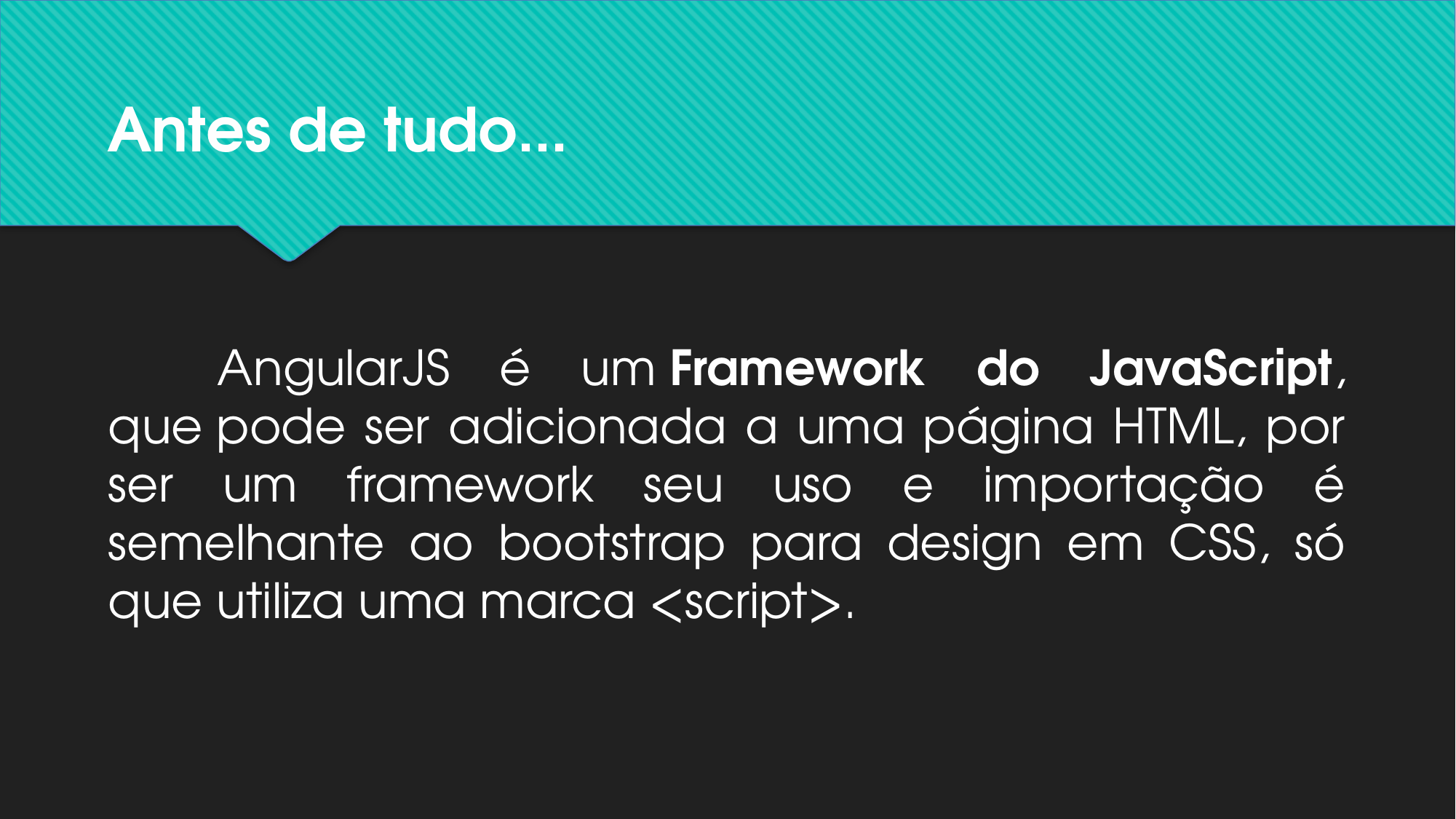

Antes de tudo...
	AngularJS é um Framework do JavaScript, que pode ser adicionada a uma página HTML, por ser um framework seu uso e importação é semelhante ao bootstrap para design em CSS, só que utiliza uma marca <script>.